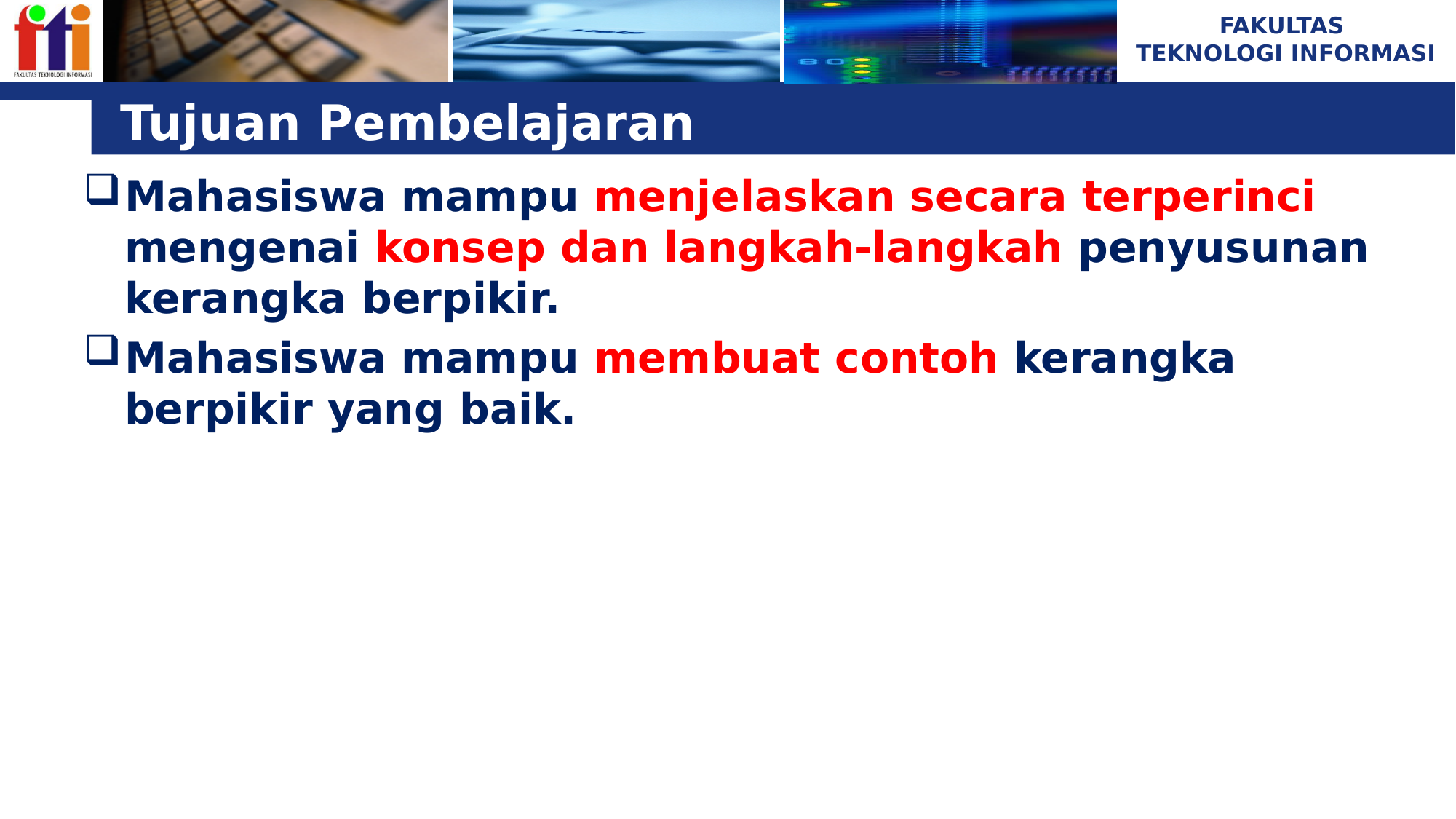

# Tujuan Pembelajaran
Mahasiswa mampu menjelaskan secara terperinci mengenai konsep dan langkah-langkah penyusunan kerangka berpikir.
Mahasiswa mampu membuat contoh kerangka berpikir yang baik.